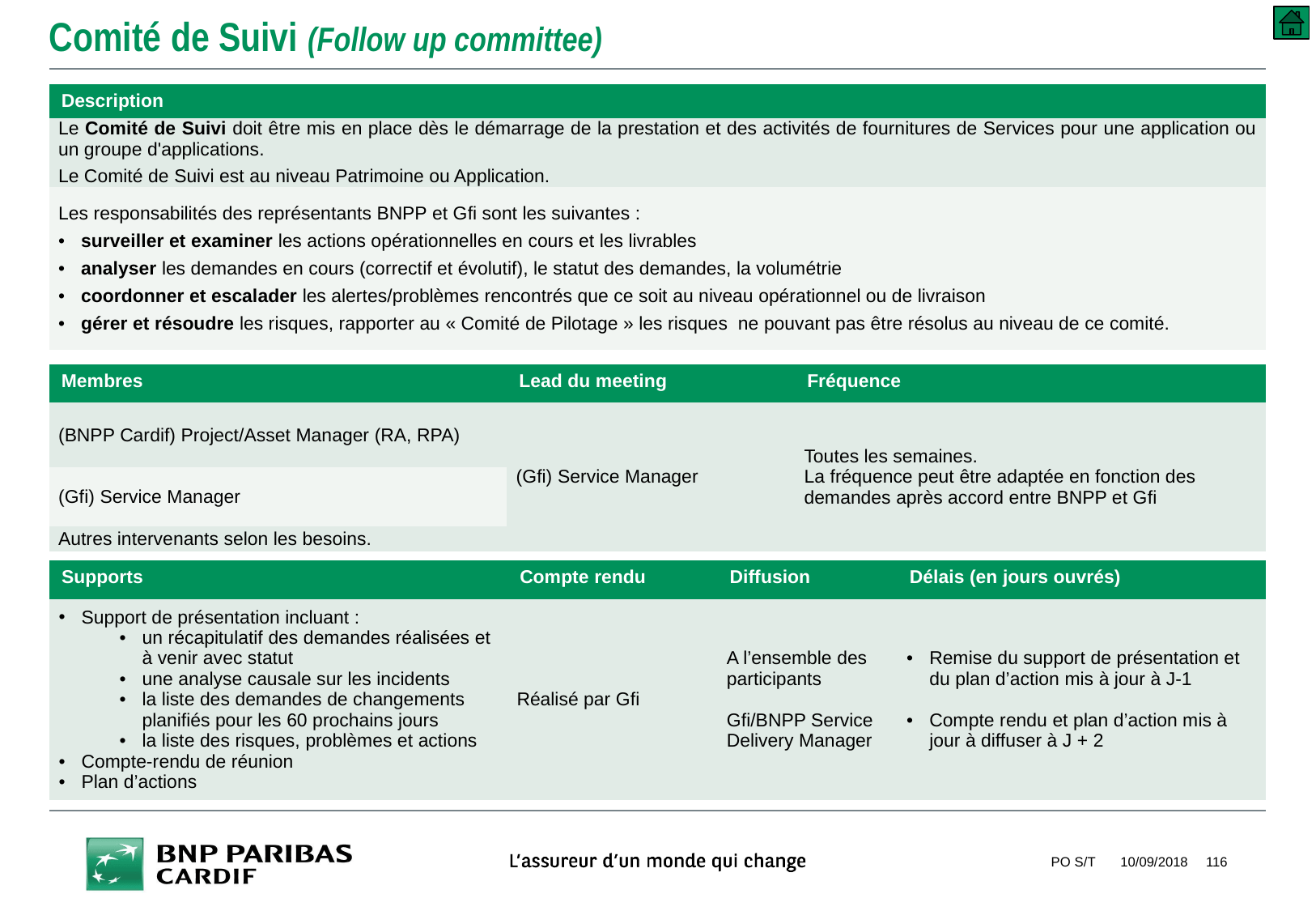

# Comité de Suivi (Follow up committee)
| Description |
| --- |
| Le Comité de Suivi doit être mis en place dès le démarrage de la prestation et des activités de fournitures de Services pour une application ou un groupe d'applications. Le Comité de Suivi est au niveau Patrimoine ou Application. |
| Les responsabilités des représentants BNPP et Gfi sont les suivantes : surveiller et examiner les actions opérationnelles en cours et les livrables analyser les demandes en cours (correctif et évolutif), le statut des demandes, la volumétrie coordonner et escalader les alertes/problèmes rencontrés que ce soit au niveau opérationnel ou de livraison gérer et résoudre les risques, rapporter au « Comité de Pilotage » les risques ne pouvant pas être résolus au niveau de ce comité. |
| Membres | Lead du meeting | Fréquence |
| --- | --- | --- |
| (BNPP Cardif) Project/Asset Manager (RA, RPA) | (Gfi) Service Manager | Toutes les semaines. La fréquence peut être adaptée en fonction des demandes après accord entre BNPP et Gfi |
| (Gfi) Service Manager |  |  |
| Autres intervenants selon les besoins. |  |  |
| Supports | Compte rendu | Diffusion | Délais (en jours ouvrés) |
| --- | --- | --- | --- |
| Support de présentation incluant : un récapitulatif des demandes réalisées et à venir avec statut une analyse causale sur les incidents la liste des demandes de changements planifiés pour les 60 prochains jours la liste des risques, problèmes et actions Compte-rendu de réunion Plan d’actions | Réalisé par Gfi | A l’ensemble des participants Gfi/BNPP Service Delivery Manager | Remise du support de présentation et du plan d’action mis à jour à J-1 Compte rendu et plan d’action mis à jour à diffuser à J + 2 |
PO S/T
10/09/2018
116